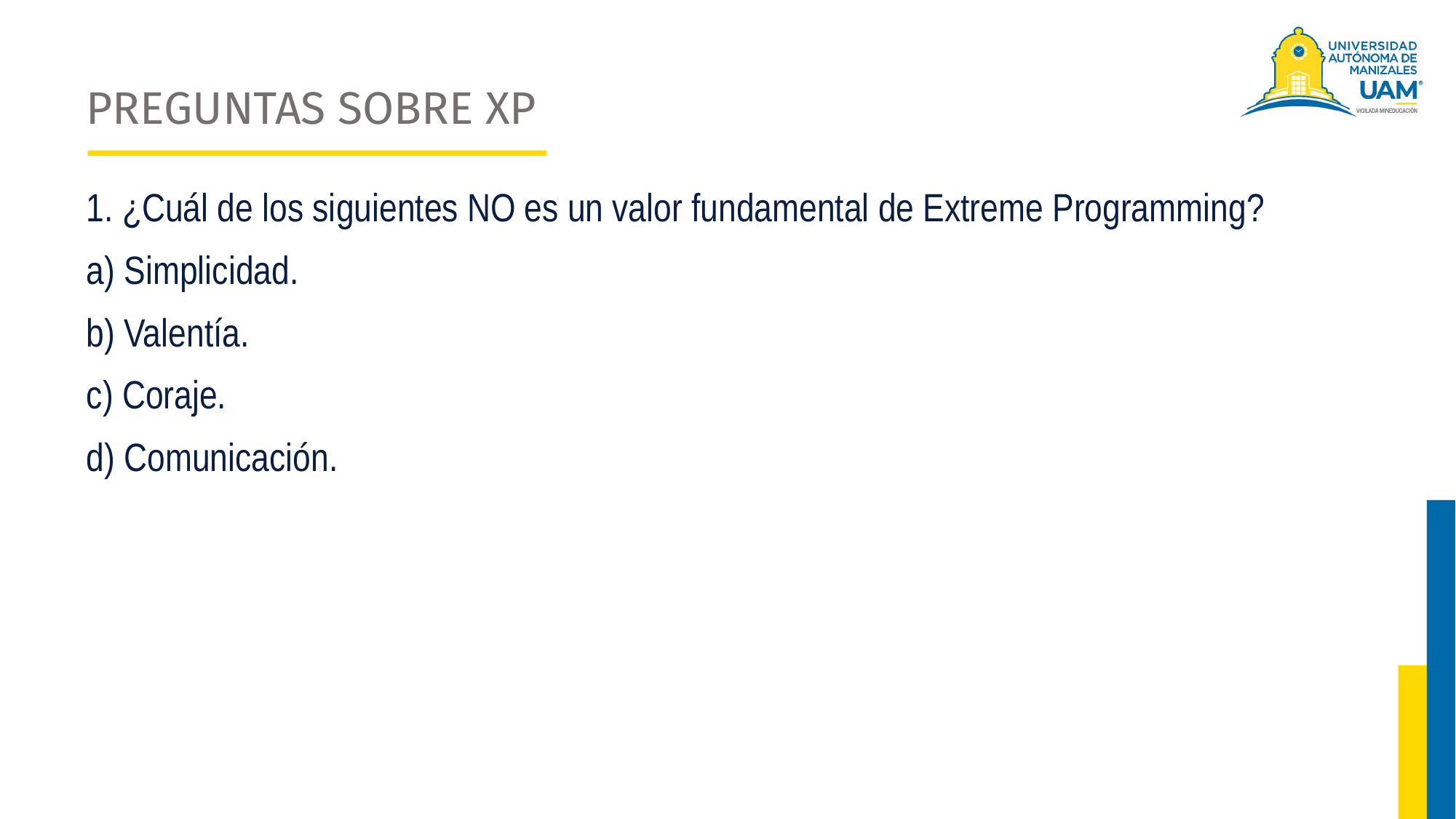

# PREGUNTAS SOBRE XP

1. ¿Cuál de los siguientes NO es un valor fundamental de Extreme Programming?
a) Simplicidad.
b) Valentía.
c) Coraje.
d) Comunicación.